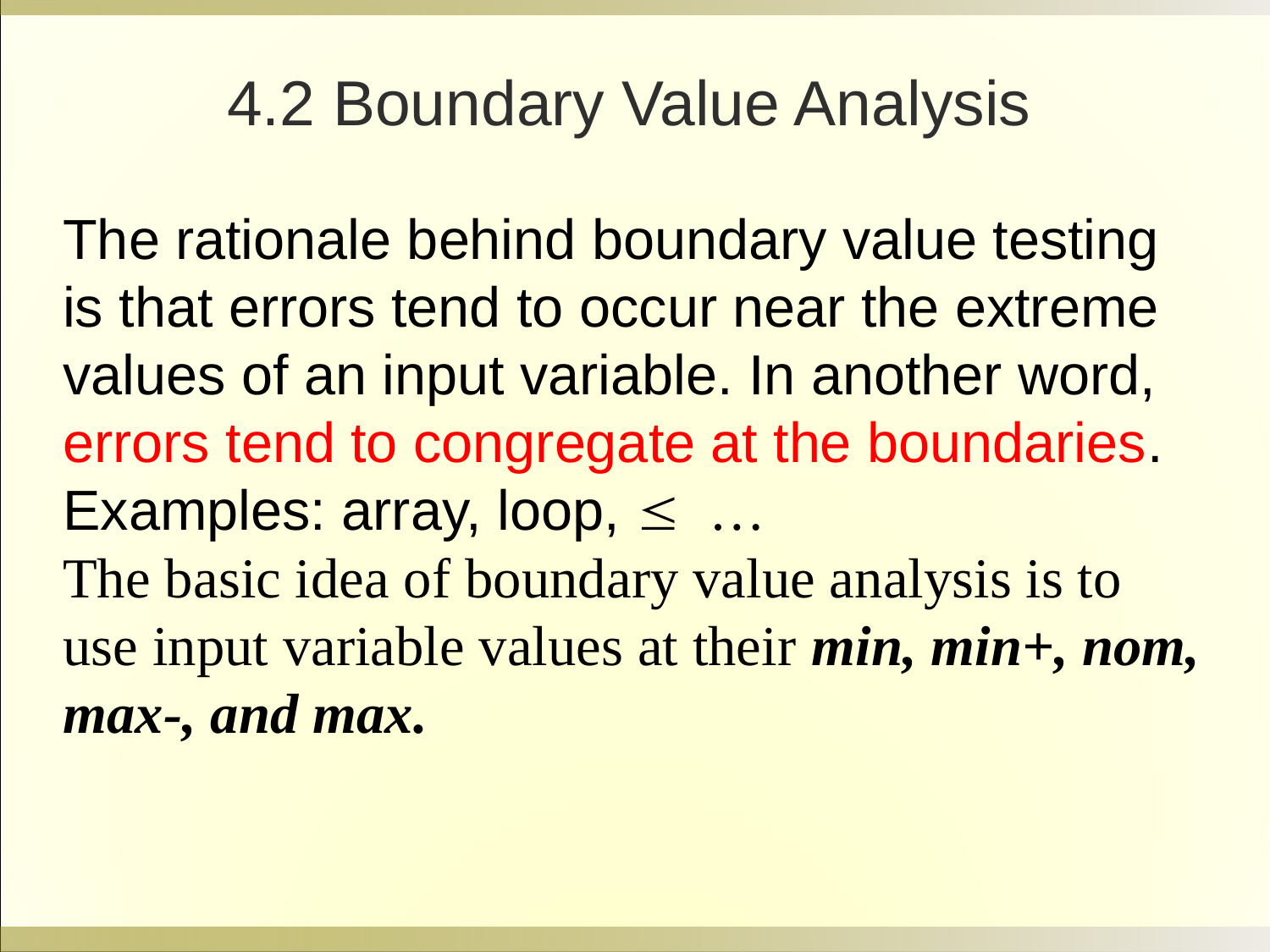

4.2 Boundary Value Analysis
The rationale behind boundary value testing is that errors tend to occur near the extreme values of an input variable. In another word, errors tend to congregate at the boundaries.
Examples: array, loop, ≤  …
The basic idea of boundary value analysis is to use input variable values at their min, min+, nom, max-, and max.